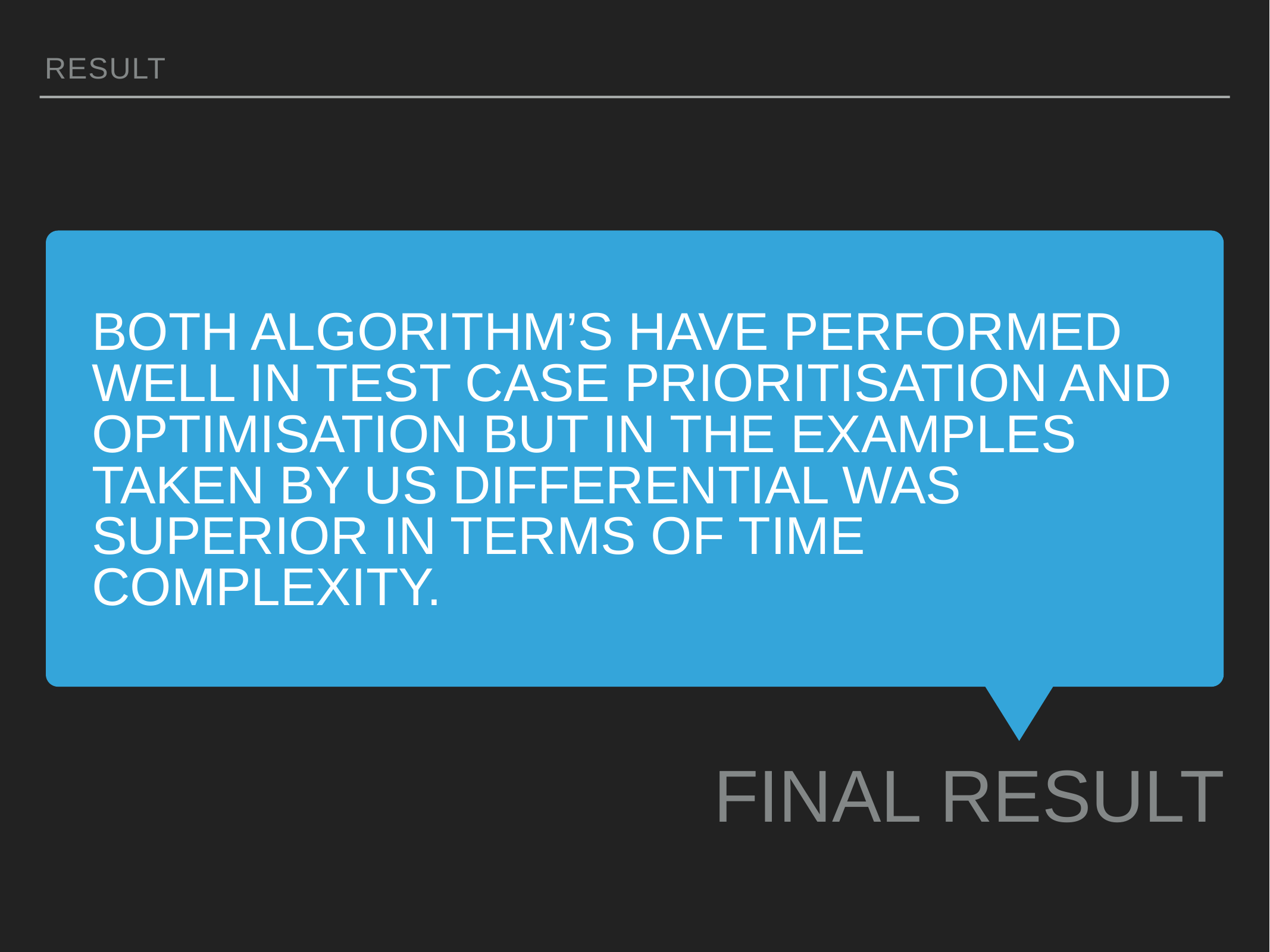

result
both algorithm’s have performed well in test case prioritisation and optimisation but in the examples taken by us differential was superior in terms of time complexity.
FINAL RESULT